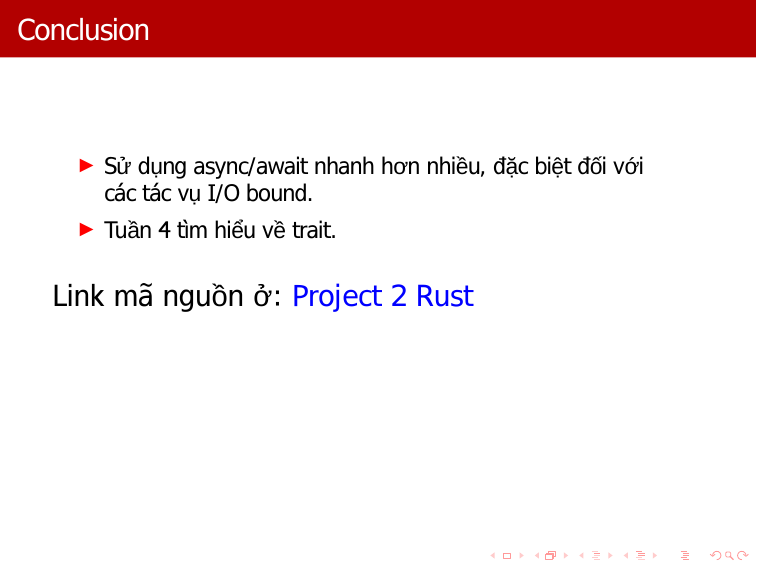

# Conclusion
Sử dụng async/await nhanh hơn nhiều, đặc biệt đối với các tác vụ I/O bound.
Tuần 4 tìm hiểu về trait.

Link mã nguồn ở: Project 2 Rust